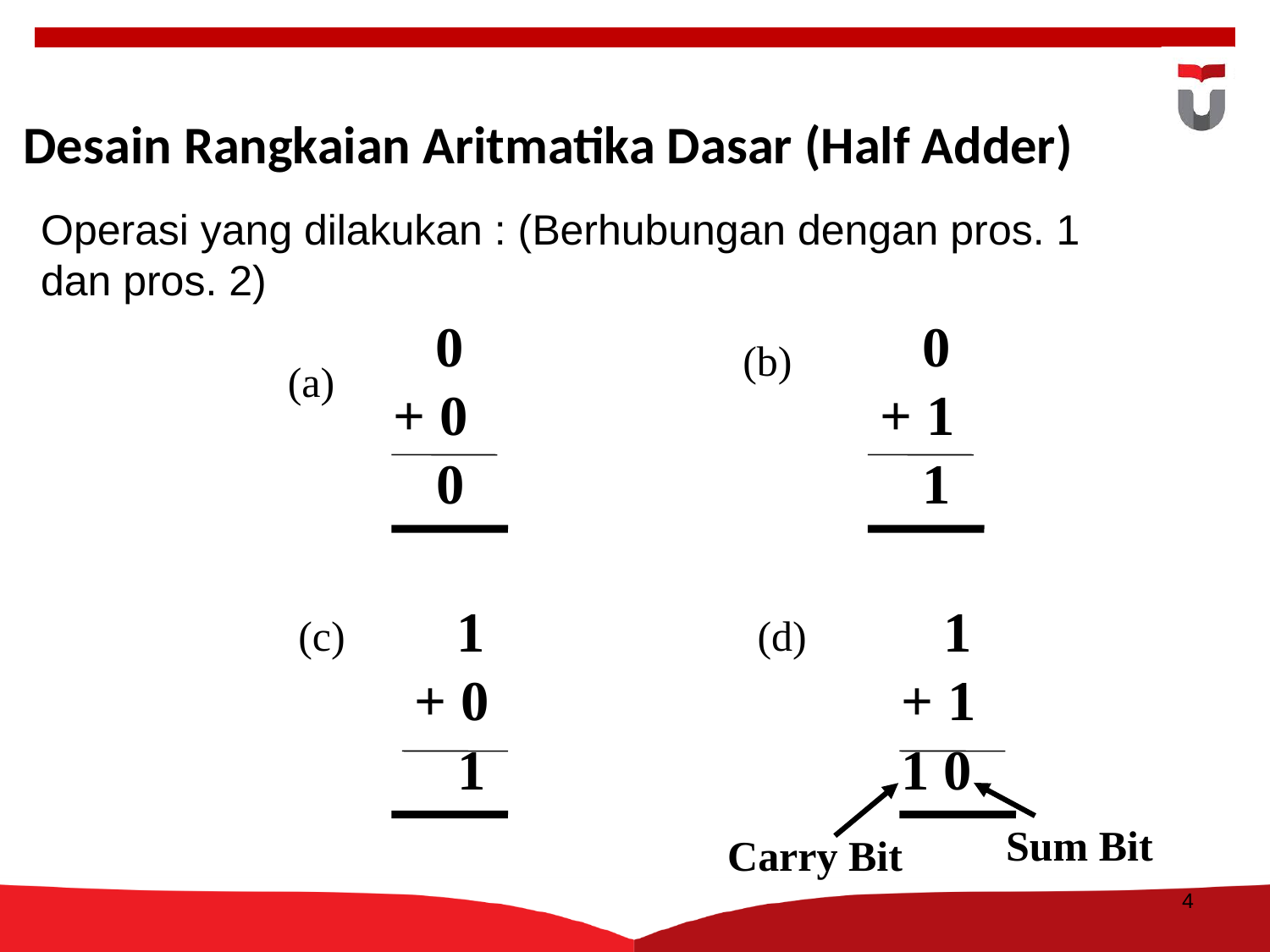

Desain Rangkaian Aritmatika Dasar (Half Adder)
Operasi yang dilakukan : (Berhubungan dengan pros. 1
dan pros. 2)
    0
+ 0
   0
(b)
    0
+ 1
   1
(a)

(c)
(d)
    1
+ 0
   1
    1
+ 1
1 0

Sum Bit

Carry Bit
4